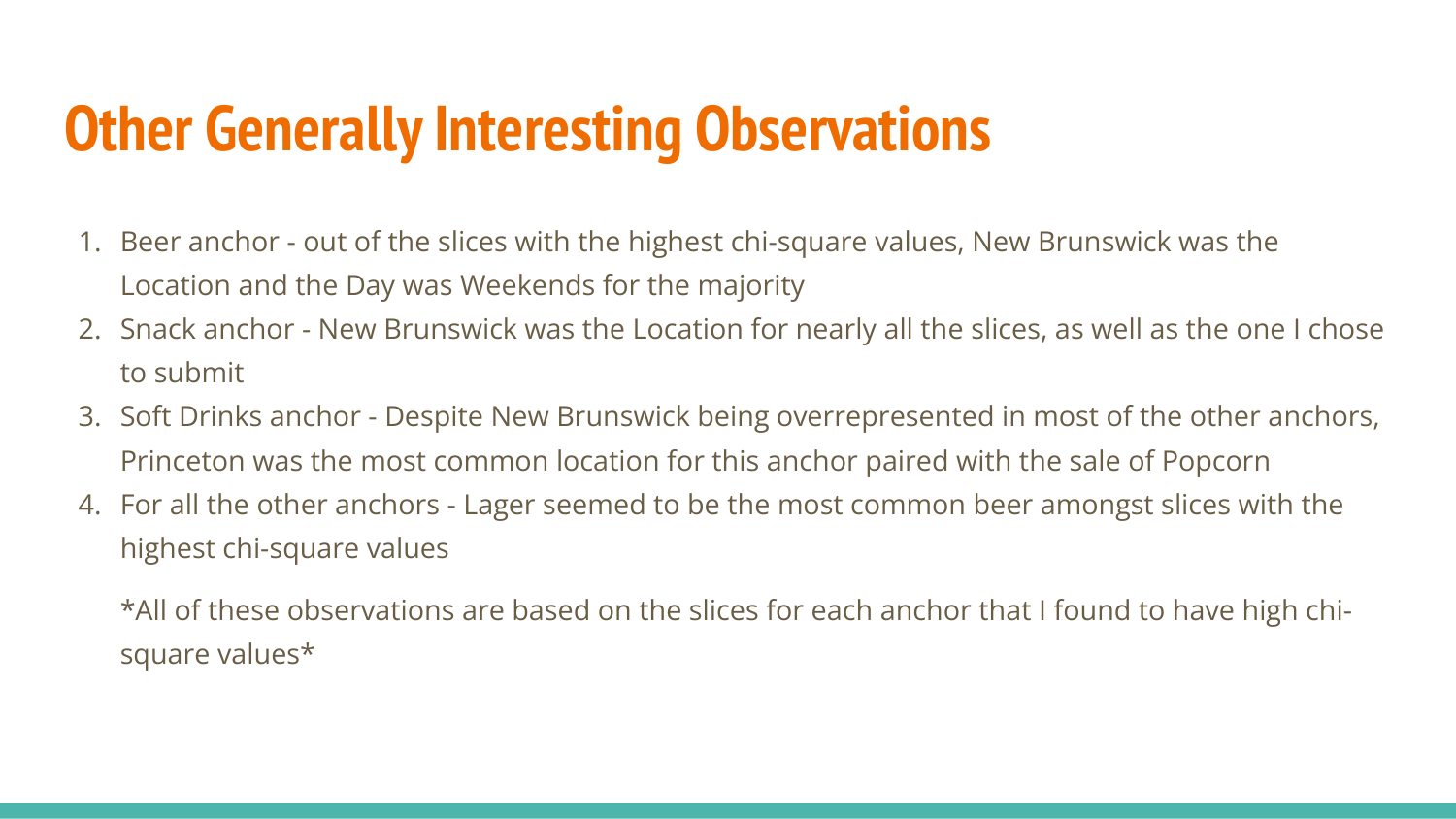

# Other Generally Interesting Observations
Beer anchor - out of the slices with the highest chi-square values, New Brunswick was the Location and the Day was Weekends for the majority
Snack anchor - New Brunswick was the Location for nearly all the slices, as well as the one I chose to submit
Soft Drinks anchor - Despite New Brunswick being overrepresented in most of the other anchors, Princeton was the most common location for this anchor paired with the sale of Popcorn
For all the other anchors - Lager seemed to be the most common beer amongst slices with the highest chi-square values
*All of these observations are based on the slices for each anchor that I found to have high chi-square values*